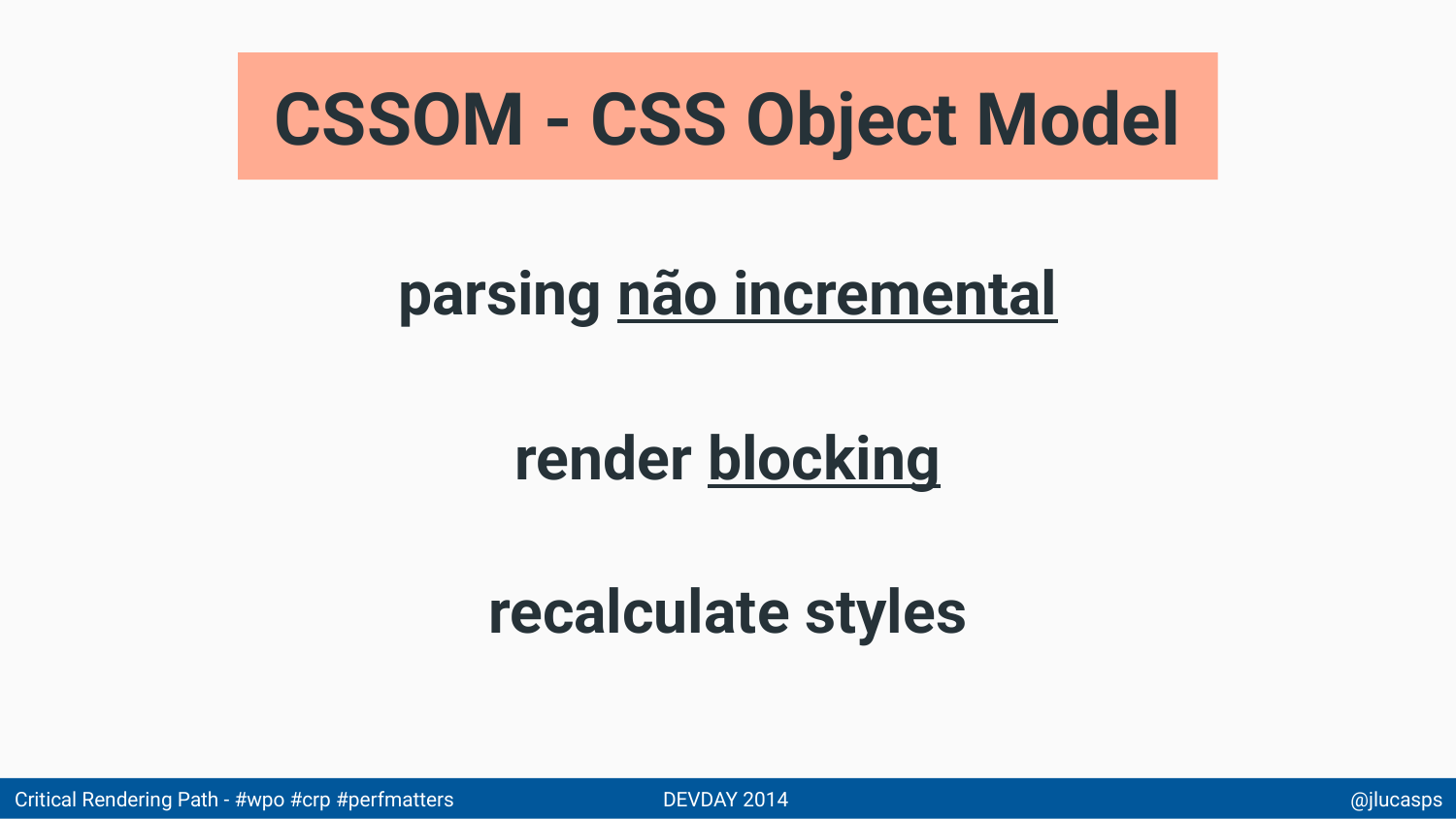

CSSOM - CSS Object Model
parsing não incremental
render blocking
recalculate styles